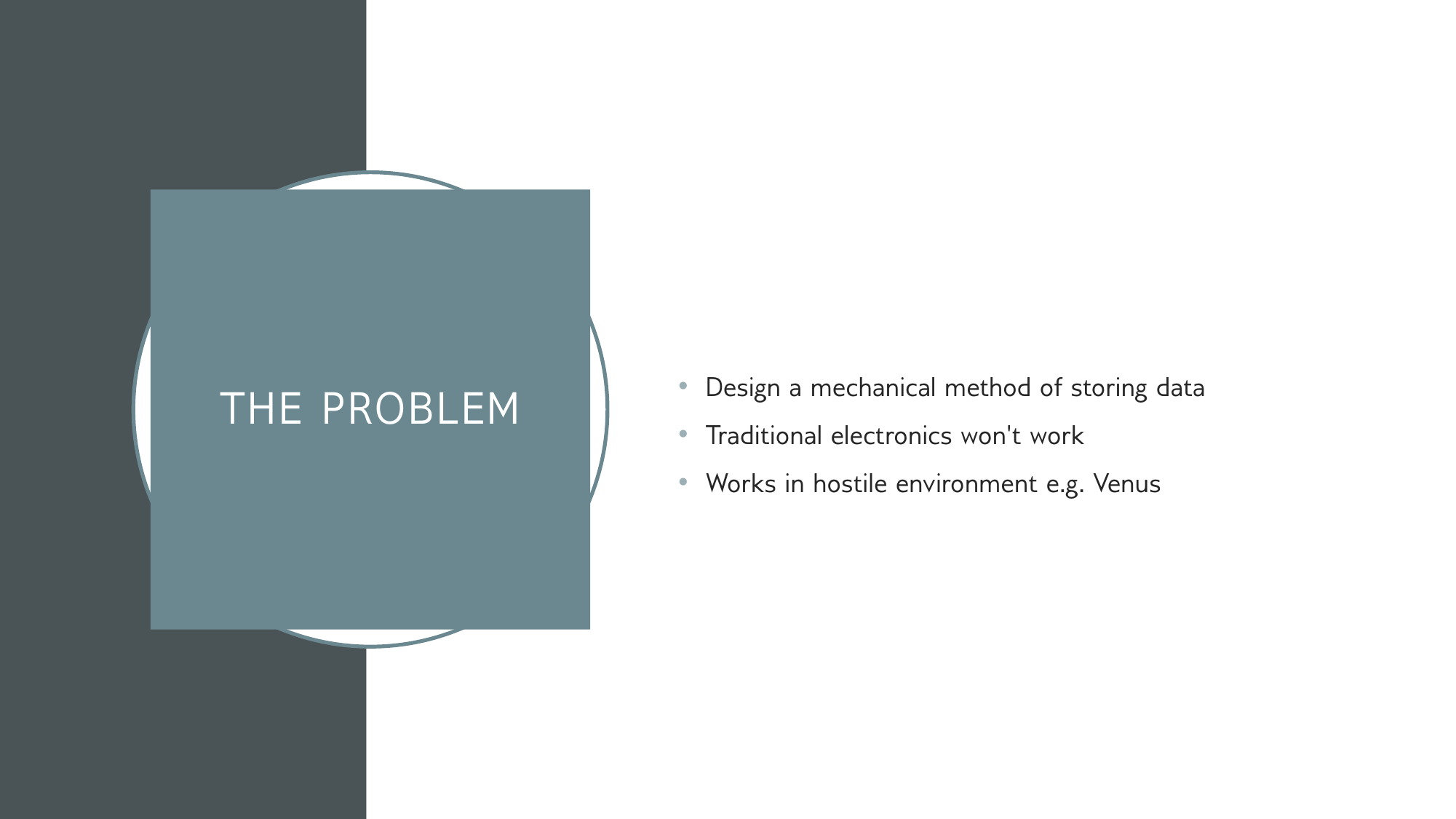

Design a mechanical method of storing data
Traditional electronics won't work
Works in hostile environment e.g. Venus

# The problem